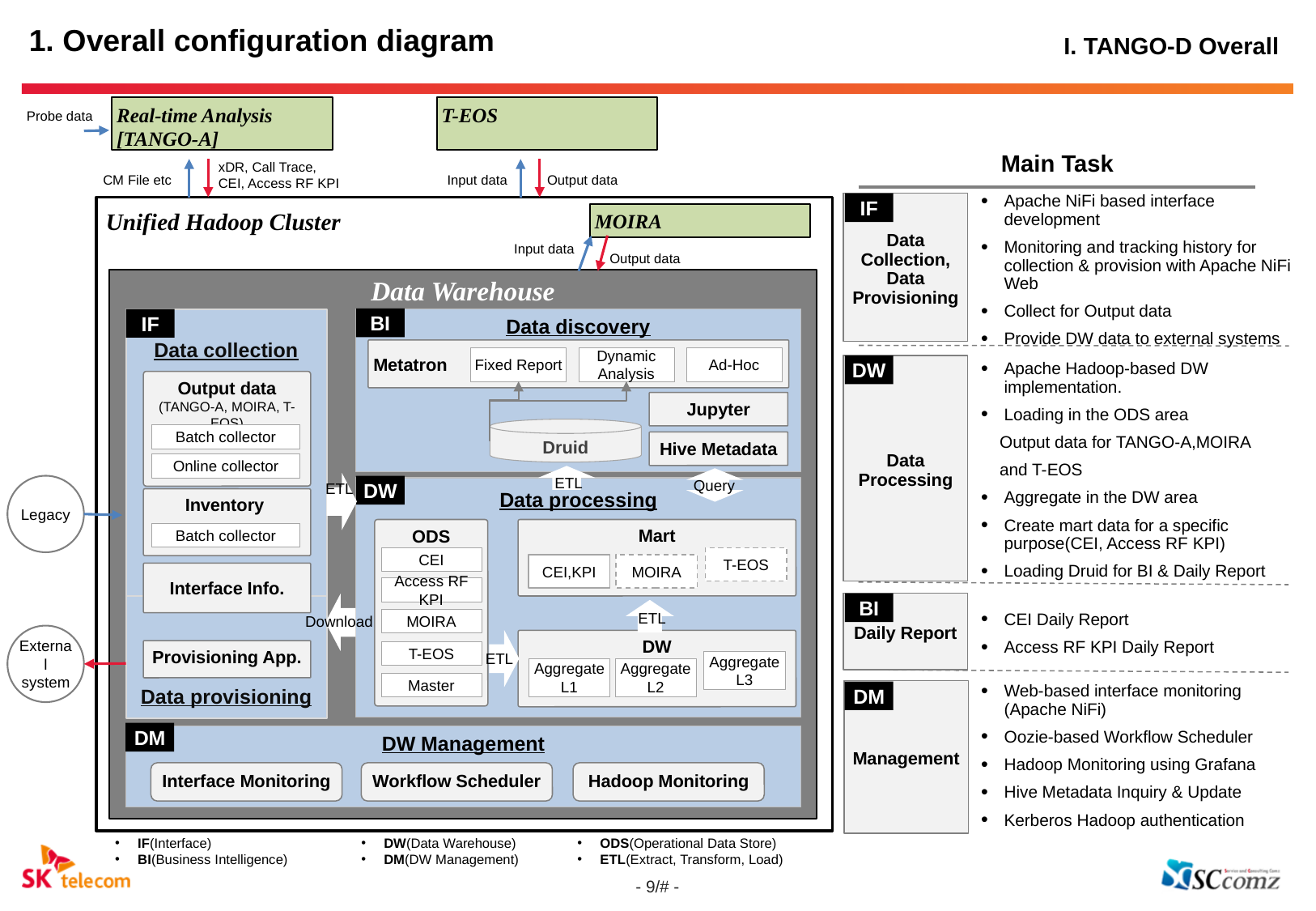

1. Overall configuration diagram
I. TANGO-D Overall
Real-time Analysis
[TANGO-A]
T-EOS
Probe data
Main Task
xDR, Call Trace,
CEI, Access RF KPI
CM File etc
Input data
Output data
Apache NiFi based interface development
Monitoring and tracking history for collection & provision with Apache NiFi Web
Collect for Output data
Provide DW data to external systems

Data Collection,
Data Provisioning
IF
Unified Hadoop Cluster
MOIRA
Input data
Output data
Data Warehouse
BI
Data collection
Data discovery
IF
Metatron
Fixed Report
Dynamic Analysis
Ad-Hoc
Data Processing
DW
Apache Hadoop-based DW implementation.
Loading in the ODS area
    Output data for TANGO-A,MOIRA
    and T-EOS
Aggregate in the DW area
Create mart data for a specific purpose(CEI, Access RF KPI)
Loading Druid for BI & Daily Report
Output data
(TANGO-A, MOIRA, T-EOS)
Jupyter
Druid
Batch collector
Hive Metadata

Online collector
ETL

Query

Legacy
DW
Data processing
ETL
Inventory
ODS
Mart
Batch collector
CEI
T-EOS
CEI,KPI
MOIRA
Interface Info.
Access RF KPI

Daily Report
BI
Data provisioning

CEI Daily Report
Access RF KPI Daily Report
ETL
Download
MOIRA
External system

DW
Provisioning App.
T-EOS
ETL
Aggregate
L3
Aggregate
L1
Aggregate
L2
Master
Web-based interface monitoring (Apache NiFi)
Oozie-based Workflow Scheduler
Hadoop Monitoring using Grafana
Hive Metadata Inquiry & Update
Kerberos Hadoop authentication
Management
DM
DM
DW Management
Interface Monitoring
Workflow Scheduler
Hadoop Monitoring
IF(Interface)
BI(Business Intelligence)
DW(Data Warehouse)
DM(DW Management)
ODS(Operational Data Store)
ETL(Extract, Transform, Load)